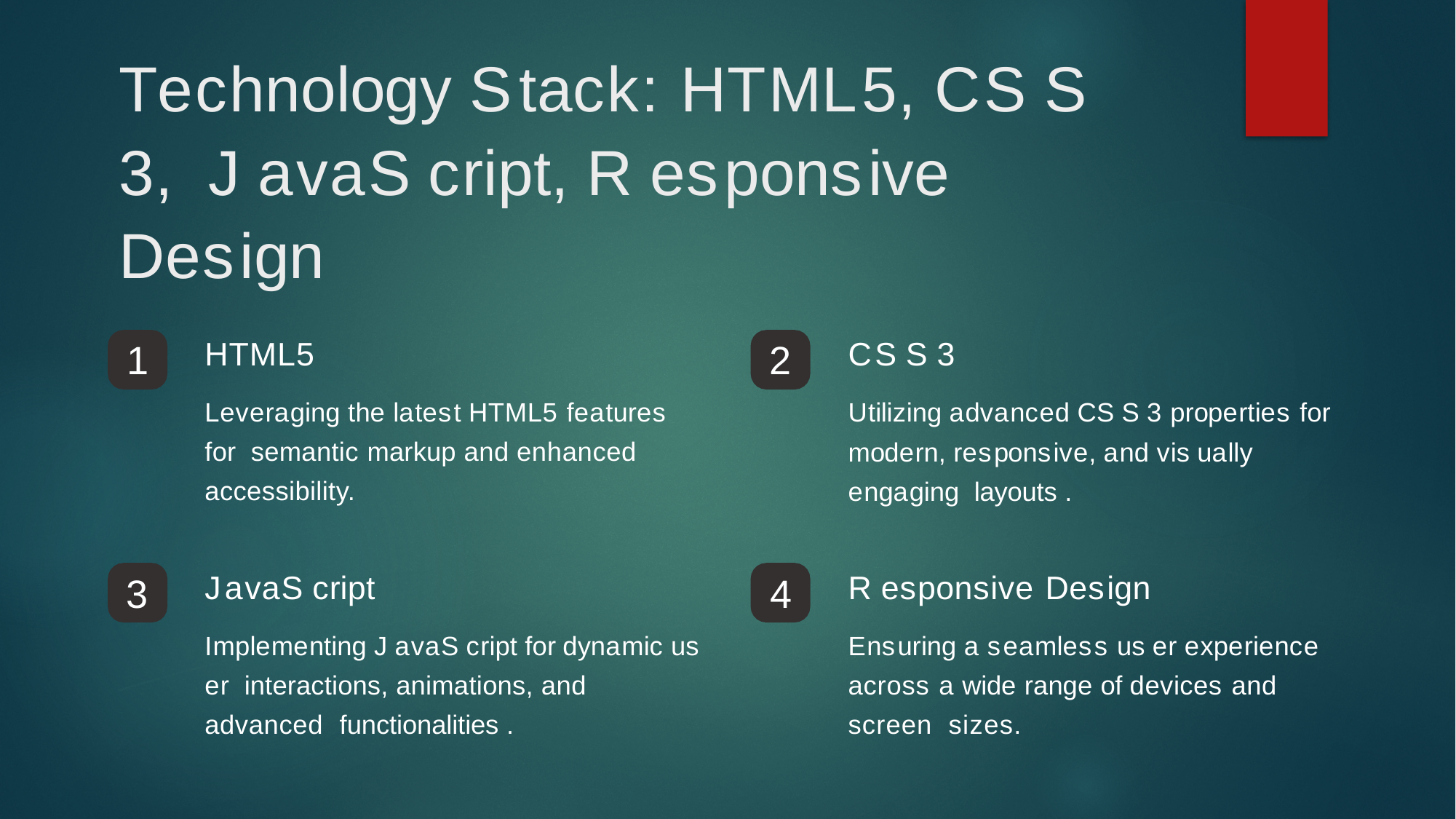

# Technology Stack: HTML5, CS S 3,  J avaS cript, R esponsive Design

HTML5
Leveraging the latest HTML5 features for  semantic markup and enhanced
accessibility.
CS S 3
Utilizing advanced CS S 3 properties for  modern, responsive, and vis ually engaging  layouts .
1
2

JavaS cript
Implementing J avaS cript for dynamic us er  interactions, animations, and advanced  functionalities .
R esponsive Design
Ensuring a seamless us er experience  across a wide range of devices and screen  sizes.
3
4